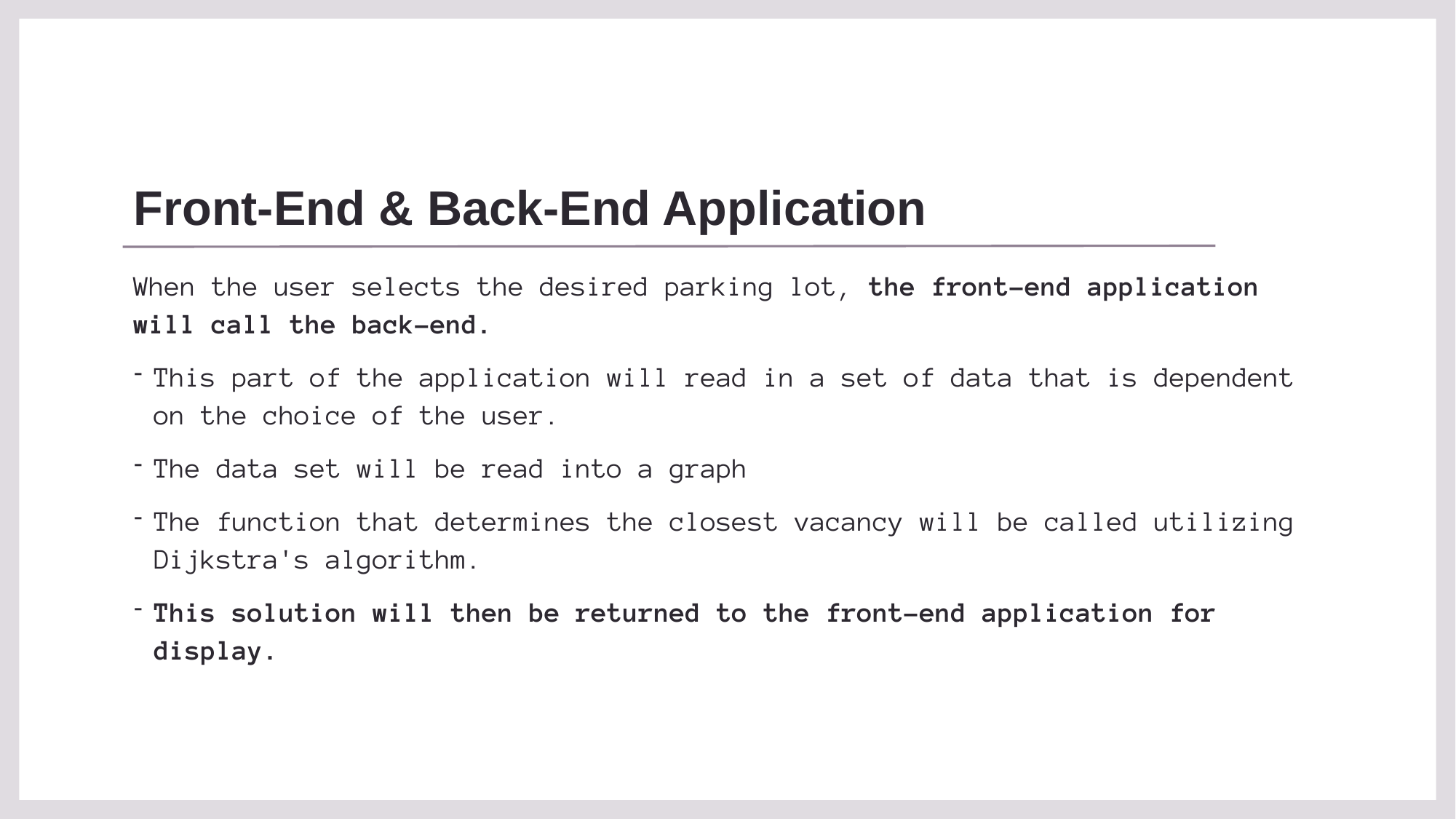

# Front-End & Back-End Application
When the user selects the desired parking lot, the front-end application will call the back-end.
This part of the application will read in a set of data that is dependent on the choice of the user.
The data set will be read into a graph
The function that determines the closest vacancy will be called utilizing Dijkstra's algorithm.
This solution will then be returned to the front-end application for display.